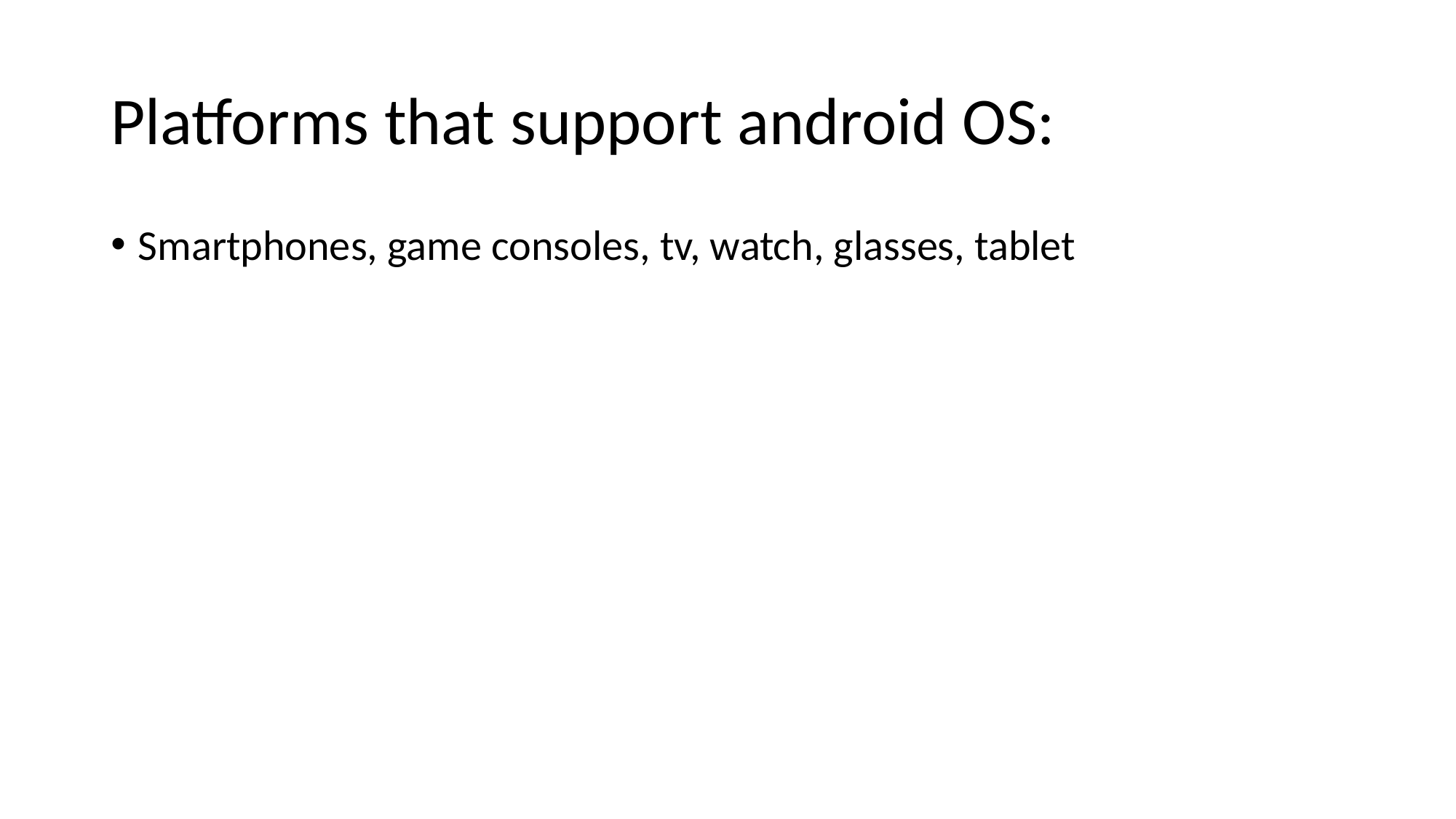

# Platforms that support android OS:
Smartphones, game consoles, tv, watch, glasses, tablet